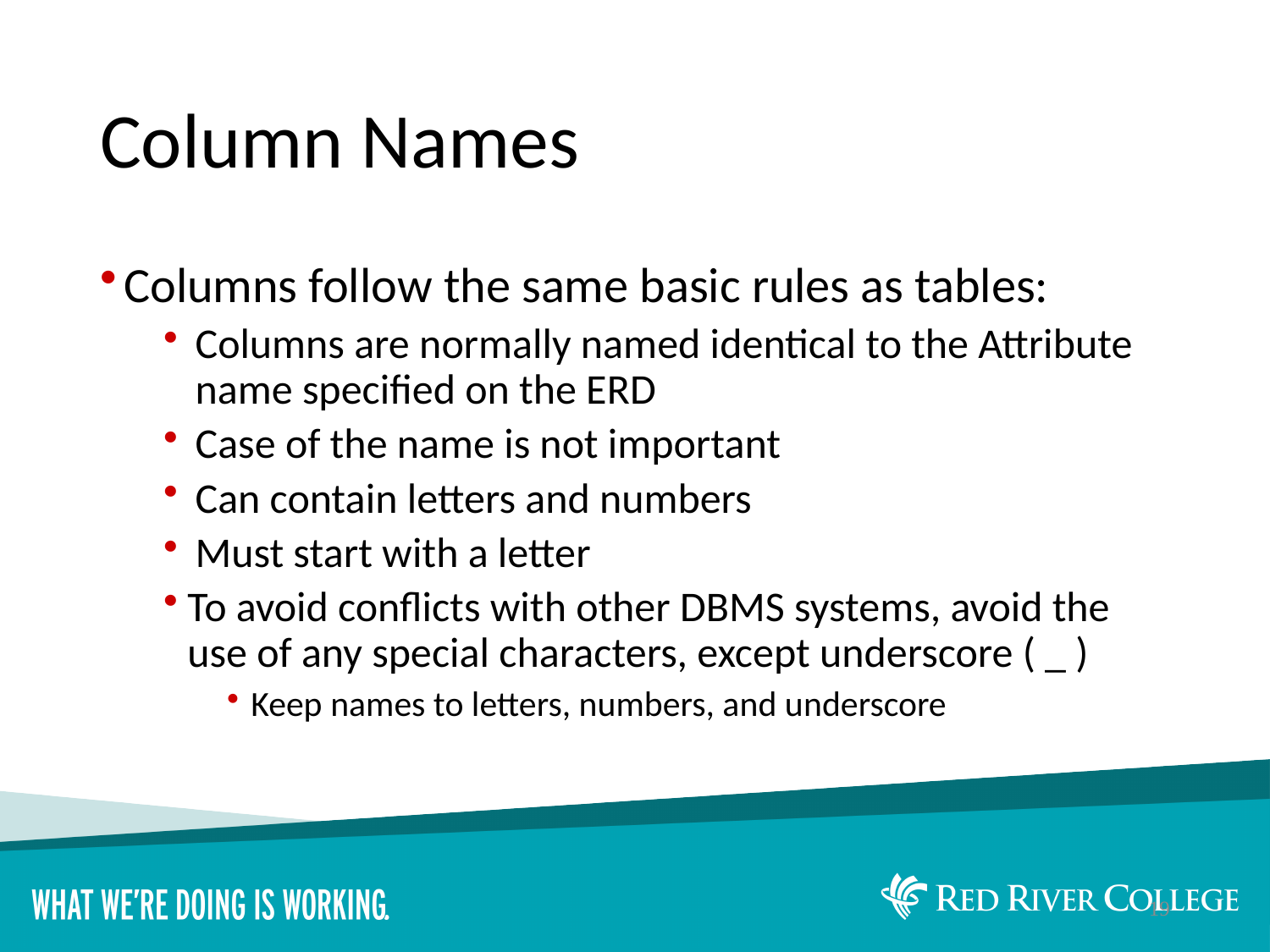

# Column Names
Columns follow the same basic rules as tables:
Columns are normally named identical to the Attribute name specified on the ERD
Case of the name is not important
Can contain letters and numbers
Must start with a letter
To avoid conflicts with other DBMS systems, avoid the use of any special characters, except underscore ( _ )
Keep names to letters, numbers, and underscore

19